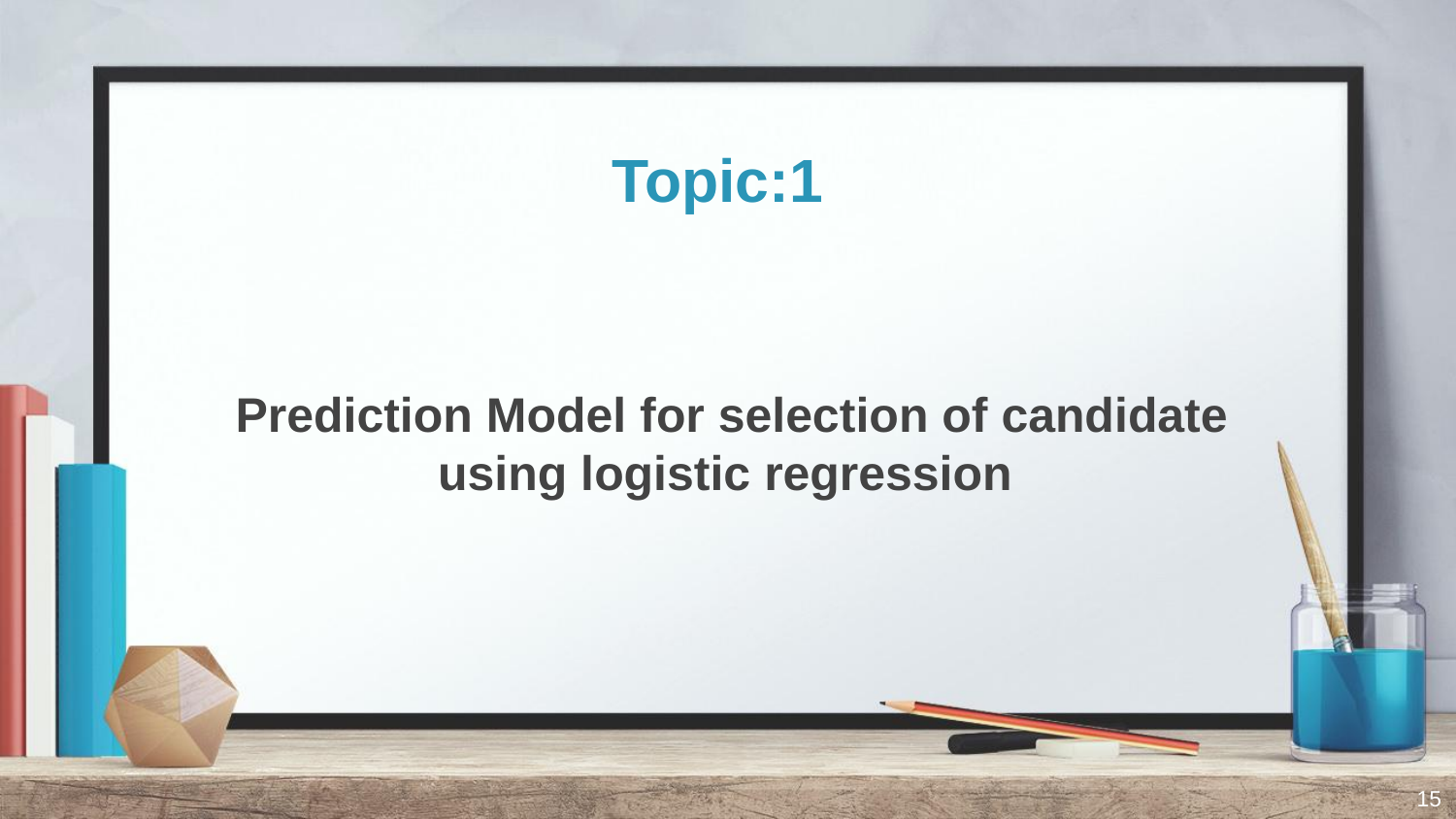

# Topic:1

Prediction Model for selection of candidate using logistic regression
15